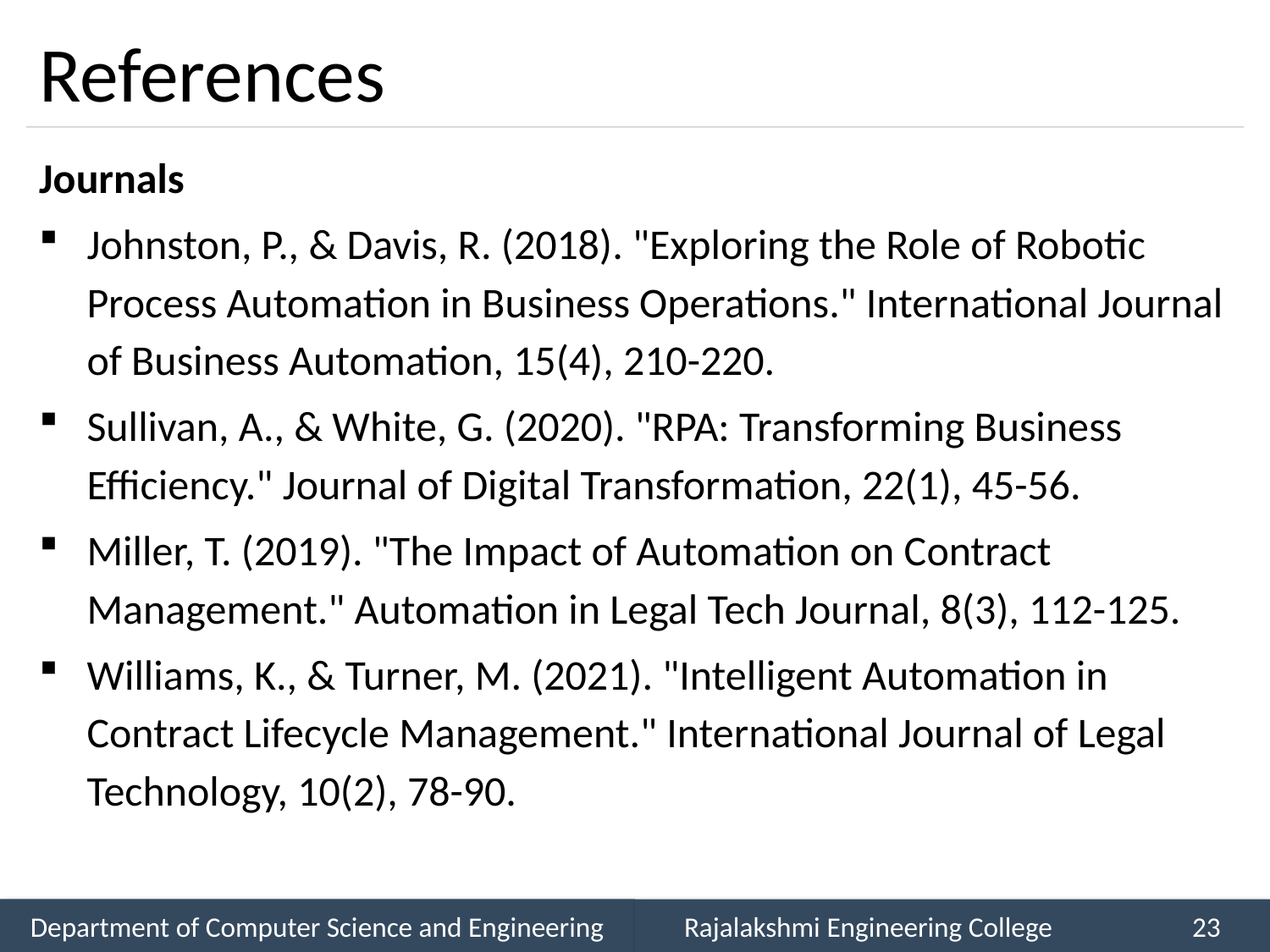

# References
Journals
Johnston, P., & Davis, R. (2018). "Exploring the Role of Robotic Process Automation in Business Operations." International Journal of Business Automation, 15(4), 210-220.
Sullivan, A., & White, G. (2020). "RPA: Transforming Business Efficiency." Journal of Digital Transformation, 22(1), 45-56.
Miller, T. (2019). "The Impact of Automation on Contract Management." Automation in Legal Tech Journal, 8(3), 112-125.
Williams, K., & Turner, M. (2021). "Intelligent Automation in Contract Lifecycle Management." International Journal of Legal Technology, 10(2), 78-90.